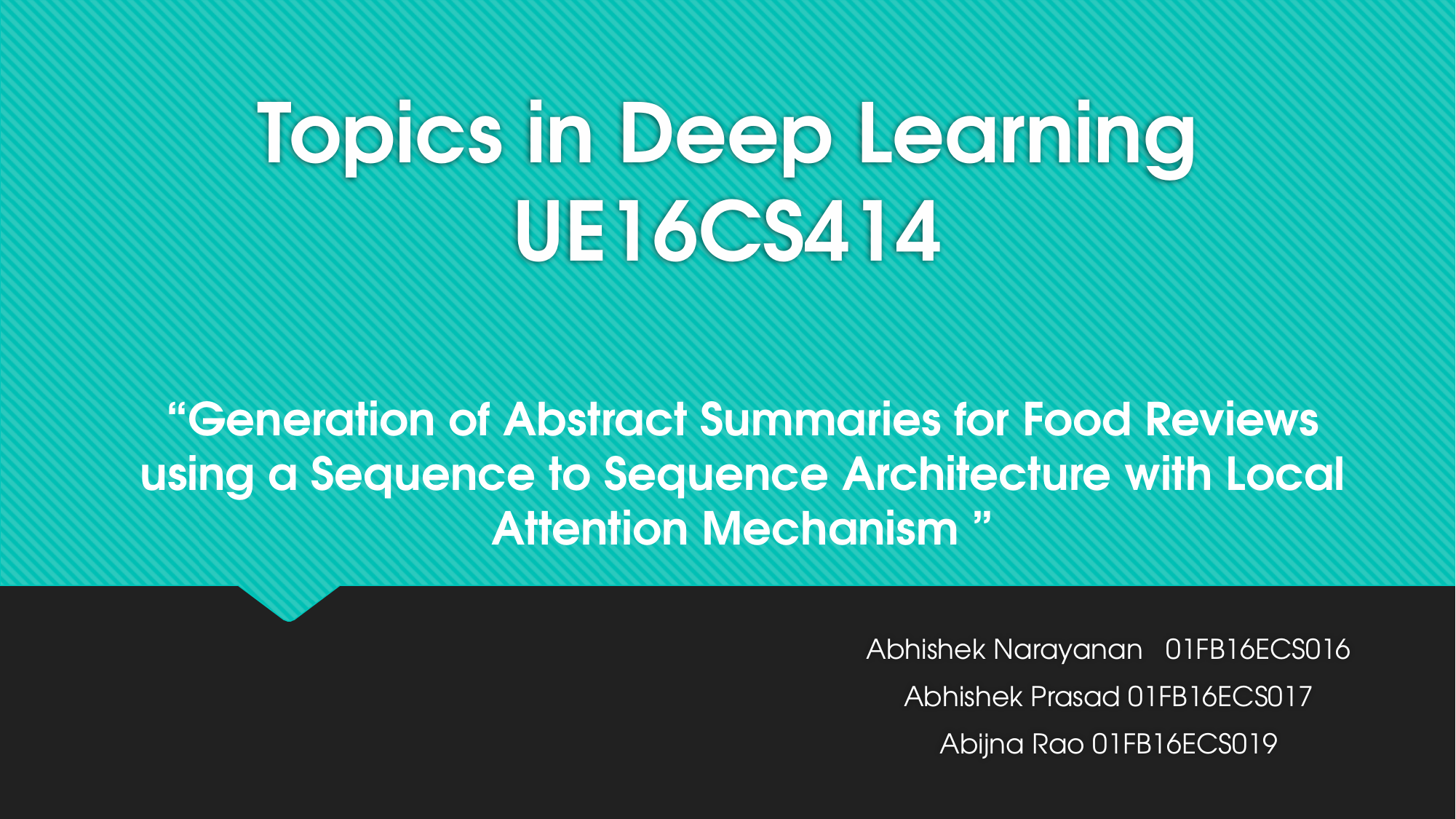

# Topics in Deep Learning UE16CS414
“Generation of Abstract Summaries for Food Reviews using a Sequence to Sequence Architecture with Local Attention Mechanism ”
Abhishek Narayanan   01FB16ECS016
Abhishek Prasad 01FB16ECS017
Abijna Rao 01FB16ECS019